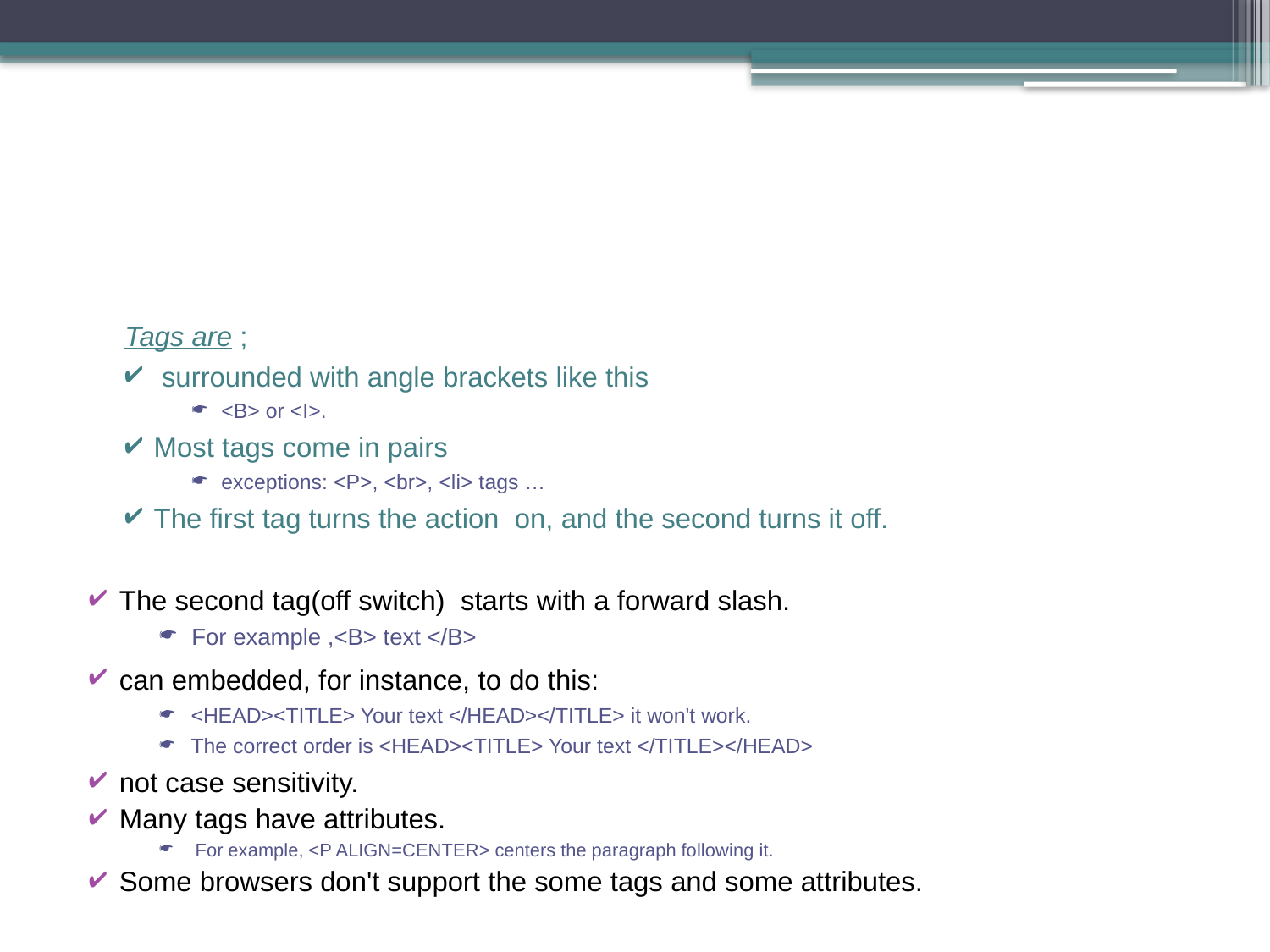

#
Tags are ;
 surrounded with angle brackets like this
 <B> or <I>.
Most tags come in pairs
 exceptions: <P>, <br>, <li> tags …
The first tag turns the action  on, and the second turns it off.

The second tag(off switch)  starts with a forward slash.
 For example ,<B> text </B>
can embedded, for instance, to do this:
 <HEAD><TITLE> Your text </HEAD></TITLE> it won't work.
 The correct order is <HEAD><TITLE> Your text </TITLE></HEAD>
not case sensitivity.
Many tags have attributes.
  For example, <P ALIGN=CENTER> centers the paragraph following it.
Some browsers don't support the some tags and some attributes.